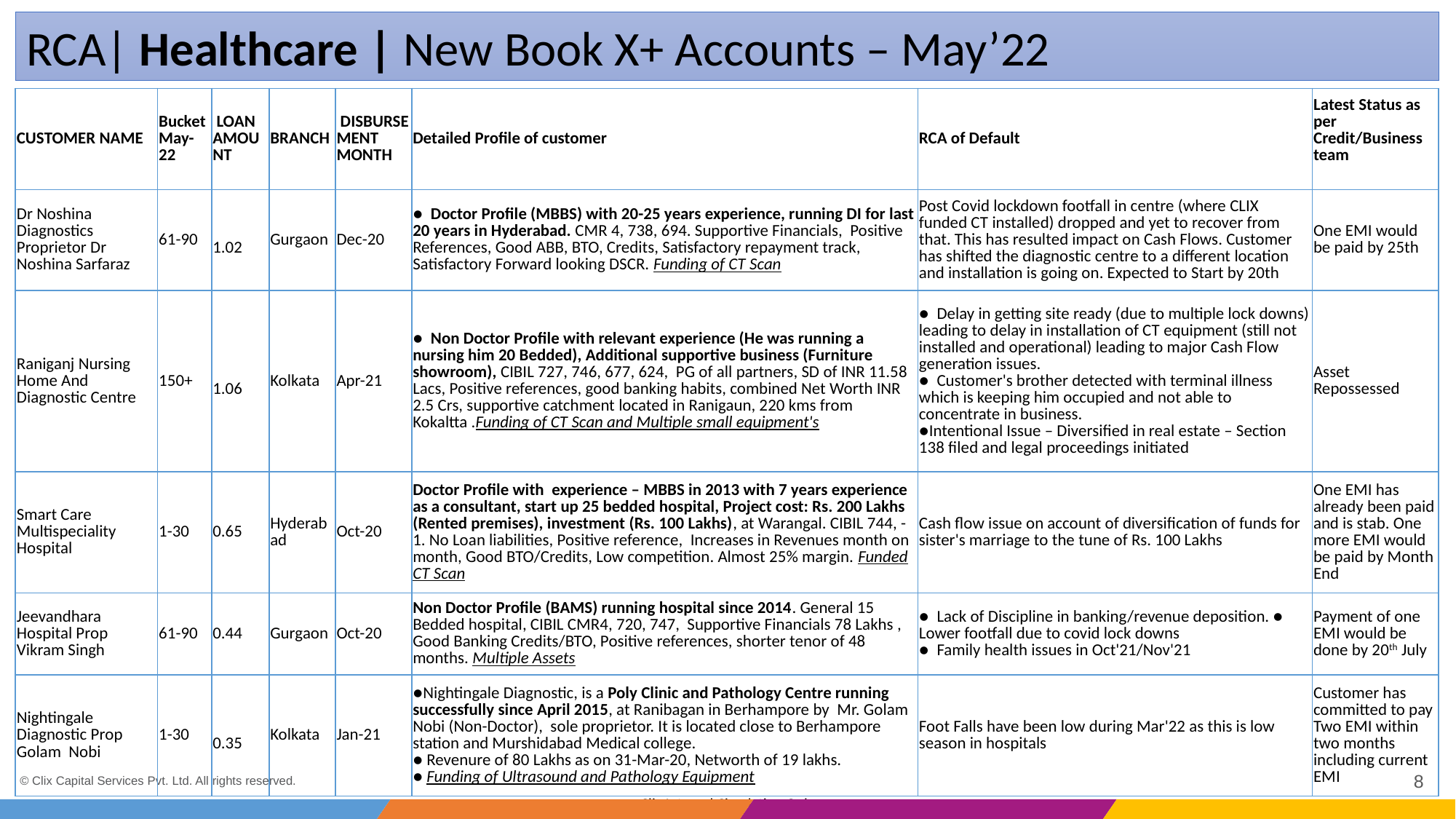

RCA| Healthcare | New Book X+ Accounts – May’22
| CUSTOMER NAME | Bucket May-22 | LOAN AMOUNT | BRANCH | DISBURSEMENT MONTH | Detailed Profile of customer | RCA of Default | Latest Status as per Credit/Business team |
| --- | --- | --- | --- | --- | --- | --- | --- |
| Dr Noshina Diagnostics Proprietor Dr Noshina Sarfaraz | 61-90 | 1.02 | Gurgaon | Dec-20 | ● Doctor Profile (MBBS) with 20-25 years experience, running DI for last 20 years in Hyderabad. CMR 4, 738, 694. Supportive Financials, Positive References, Good ABB, BTO, Credits, Satisfactory repayment track, Satisfactory Forward looking DSCR. Funding of CT Scan | Post Covid lockdown footfall in centre (where CLIX funded CT installed) dropped and yet to recover from that. This has resulted impact on Cash Flows. Customer has shifted the diagnostic centre to a different location and installation is going on. Expected to Start by 20th | One EMI would be paid by 25th |
| Raniganj Nursing Home And Diagnostic Centre | 150+ | 1.06 | Kolkata | Apr-21 | ● Non Doctor Profile with relevant experience (He was running a nursing him 20 Bedded), Additional supportive business (Furniture showroom), CIBIL 727, 746, 677, 624, PG of all partners, SD of INR 11.58 Lacs, Positive references, good banking habits, combined Net Worth INR 2.5 Crs, supportive catchment located in Ranigaun, 220 kms from Kokaltta .Funding of CT Scan and Multiple small equipment's | ● Delay in getting site ready (due to multiple lock downs) leading to delay in installation of CT equipment (still not installed and operational) leading to major Cash Flow generation issues. ● Customer's brother detected with terminal illness which is keeping him occupied and not able to concentrate in business. ●Intentional Issue – Diversified in real estate – Section 138 filed and legal proceedings initiated | Asset Repossessed |
| Smart Care Multispeciality Hospital | 1-30 | 0.65 | Hyderabad | Oct-20 | Doctor Profile with experience – MBBS in 2013 with 7 years experience as a consultant, start up 25 bedded hospital, Project cost: Rs. 200 Lakhs (Rented premises), investment (Rs. 100 Lakhs), at Warangal. CIBIL 744, -1. No Loan liabilities, Positive reference, Increases in Revenues month on month, Good BTO/Credits, Low competition. Almost 25% margin. Funded CT Scan | Cash flow issue on account of diversification of funds for sister's marriage to the tune of Rs. 100 Lakhs | One EMI has already been paid and is stab. One more EMI would be paid by Month End |
| Jeevandhara Hospital Prop Vikram Singh | 61-90 | 0.44 | Gurgaon | Oct-20 | Non Doctor Profile (BAMS) running hospital since 2014. General 15 Bedded hospital, CIBIL CMR4, 720, 747, Supportive Financials 78 Lakhs , Good Banking Credits/BTO, Positive references, shorter tenor of 48 months. Multiple Assets | ● Lack of Discipline in banking/revenue deposition. ● Lower footfall due to covid lock downs ● Family health issues in Oct'21/Nov'21 | Payment of one EMI would be done by 20th July |
| Nightingale Diagnostic Prop Golam Nobi | 1-30 | 0.35 | Kolkata | Jan-21 | ●Nightingale Diagnostic, is a Poly Clinic and Pathology Centre running successfully since April 2015, at Ranibagan in Berhampore by Mr. Golam Nobi (Non-Doctor), sole proprietor. It is located close to Berhampore station and Murshidabad Medical college. ● Revenure of 80 Lakhs as on 31-Mar-20, Networth of 19 lakhs. ● Funding of Ultrasound and Pathology Equipment | Foot Falls have been low during Mar'22 as this is low season in hospitals | Customer has committed to pay Two EMI within two months including current EMI |